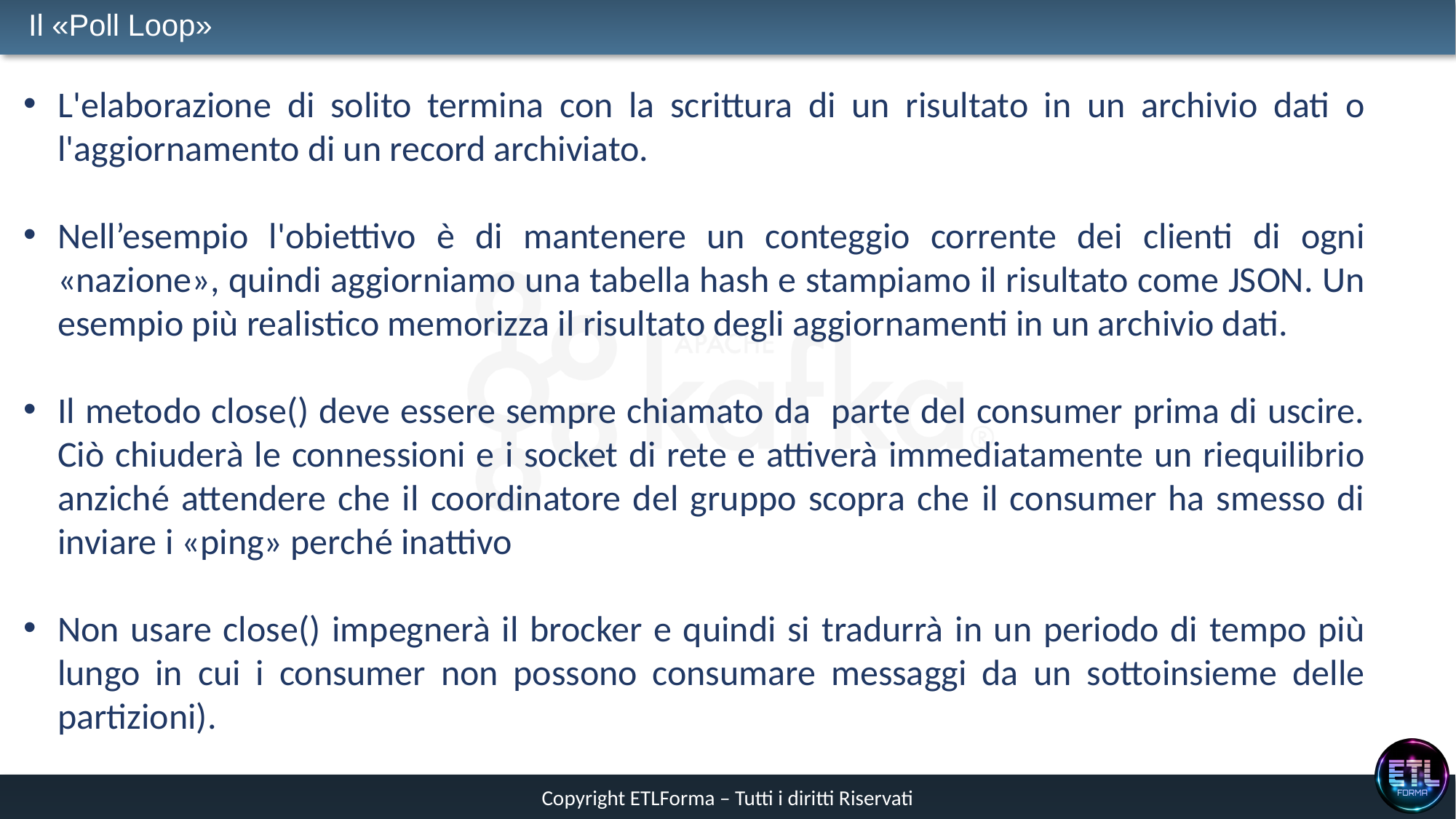

# Il «Poll Loop»
L'elaborazione di solito termina con la scrittura di un risultato in un archivio dati o l'aggiornamento di un record archiviato.

Nell’esempio l'obiettivo è di mantenere un conteggio corrente dei clienti di ogni «nazione», quindi aggiorniamo una tabella hash e stampiamo il risultato come JSON. Un esempio più realistico memorizza il risultato degli aggiornamenti in un archivio dati.

Il metodo close() deve essere sempre chiamato da  parte del consumer prima di uscire. Ciò chiuderà le connessioni e i socket di rete e attiverà immediatamente un riequilibrio anziché attendere che il coordinatore del gruppo scopra che il consumer ha smesso di inviare i «ping» perché inattivo

Non usare close() impegnerà il brocker e quindi si tradurrà in un periodo di tempo più lungo in cui i consumer non possono consumare messaggi da un sottoinsieme delle partizioni).